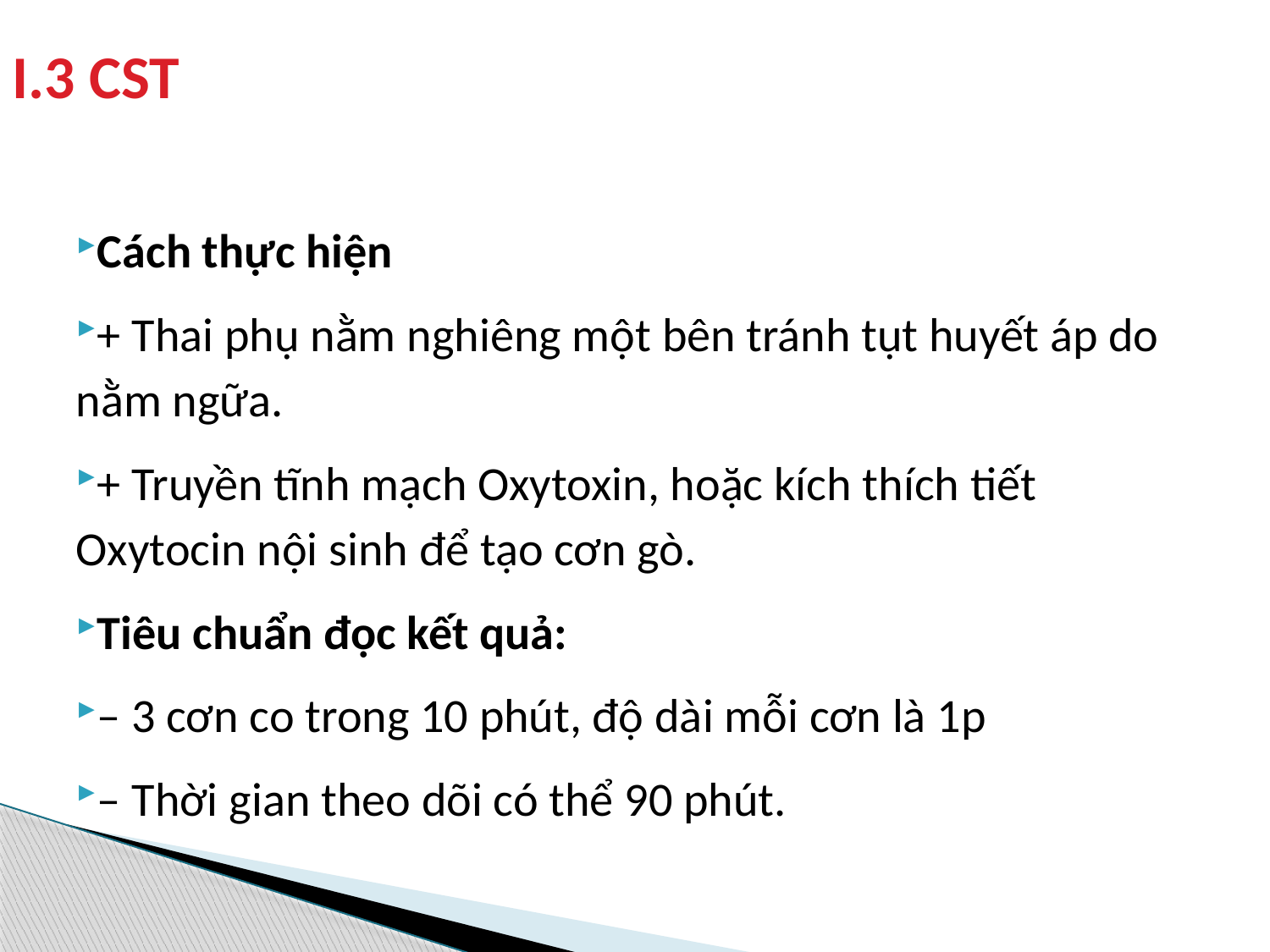

# I.3 CST
Cách thực hiện
+ Thai phụ nằm nghiêng một bên tránh tụt huyết áp do nằm ngữa.
+ Truyền tĩnh mạch Oxytoxin, hoặc kích thích tiết Oxytocin nội sinh để tạo cơn gò.
Tiêu chuẩn đọc kết quả:
– 3 cơn co trong 10 phút, độ dài mỗi cơn là 1p
– Thời gian theo dõi có thể 90 phút.